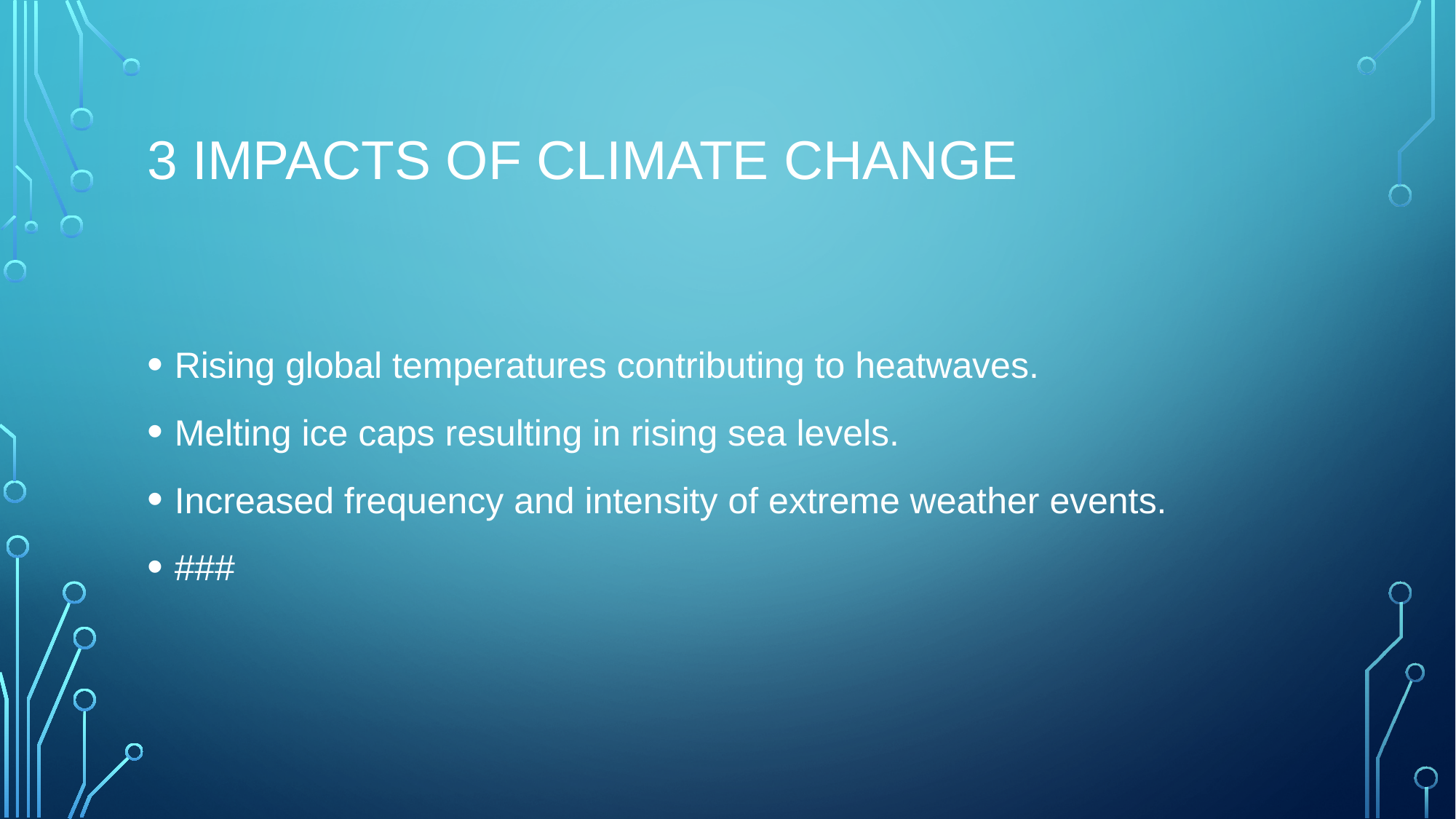

# 3 Impacts of Climate Change

Rising global temperatures contributing to heatwaves.
Melting ice caps resulting in rising sea levels.
Increased frequency and intensity of extreme weather events.
###